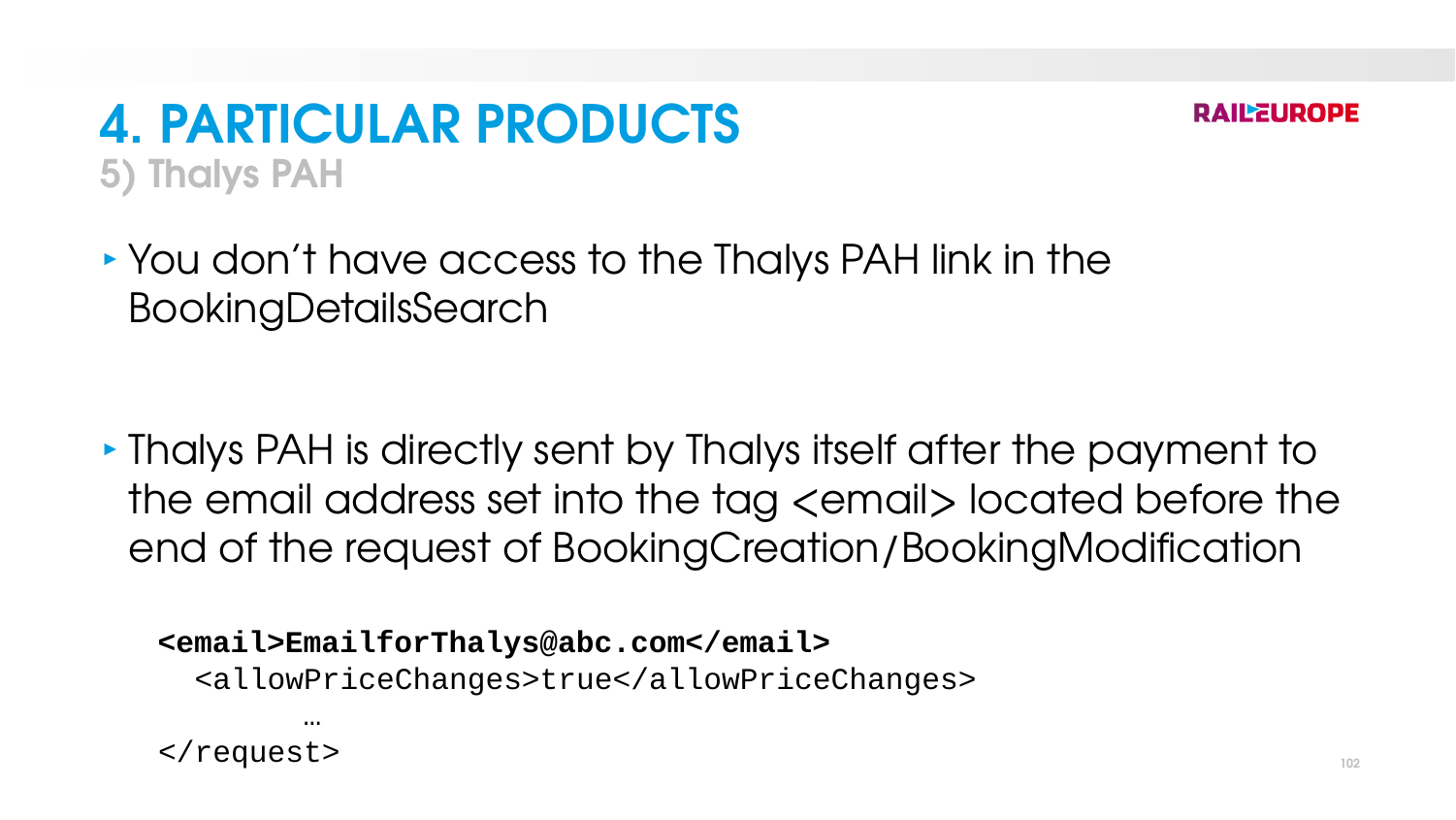

4. Particular Products
5) Thalys PAH
You don’t have access to the Thalys PAH link in the BookingDetailsSearch

Thalys PAH is directly sent by Thalys itself after the payment to the email address set into the tag <email> located before the end of the request of BookingCreation/BookingModification
<email>EmailforThalys@abc.com</email>
  <allowPriceChanges>true</allowPriceChanges>
	…
</request>
102